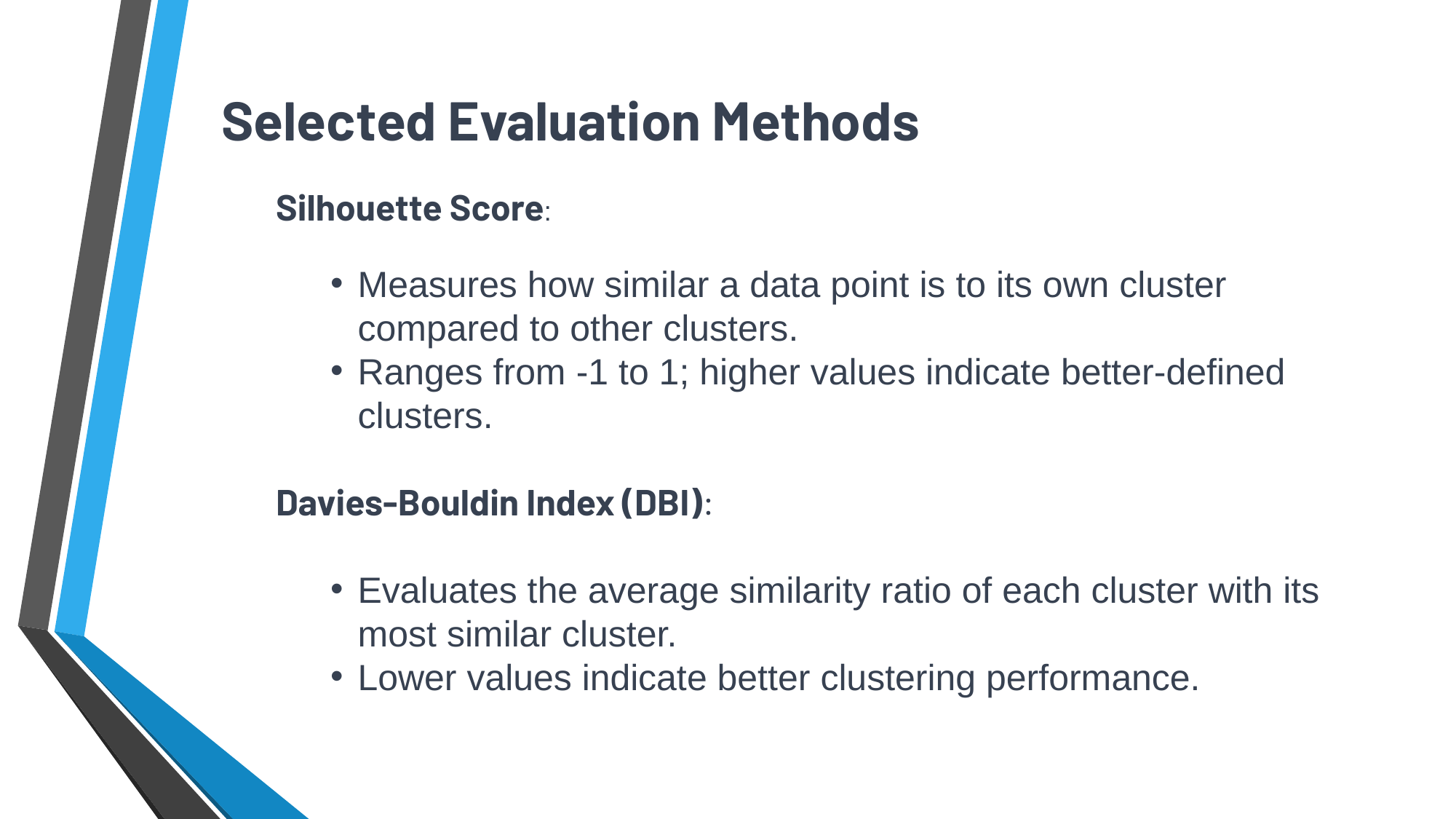

Selected Evaluation Methods

Silhouette Score:

Measures how similar a data point is to its own cluster compared to other clusters.
Ranges from -1 to 1; higher values indicate better-defined clusters.

Davies-Bouldin Index (DBI):

Evaluates the average similarity ratio of each cluster with its most similar cluster.
Lower values indicate better clustering performance.